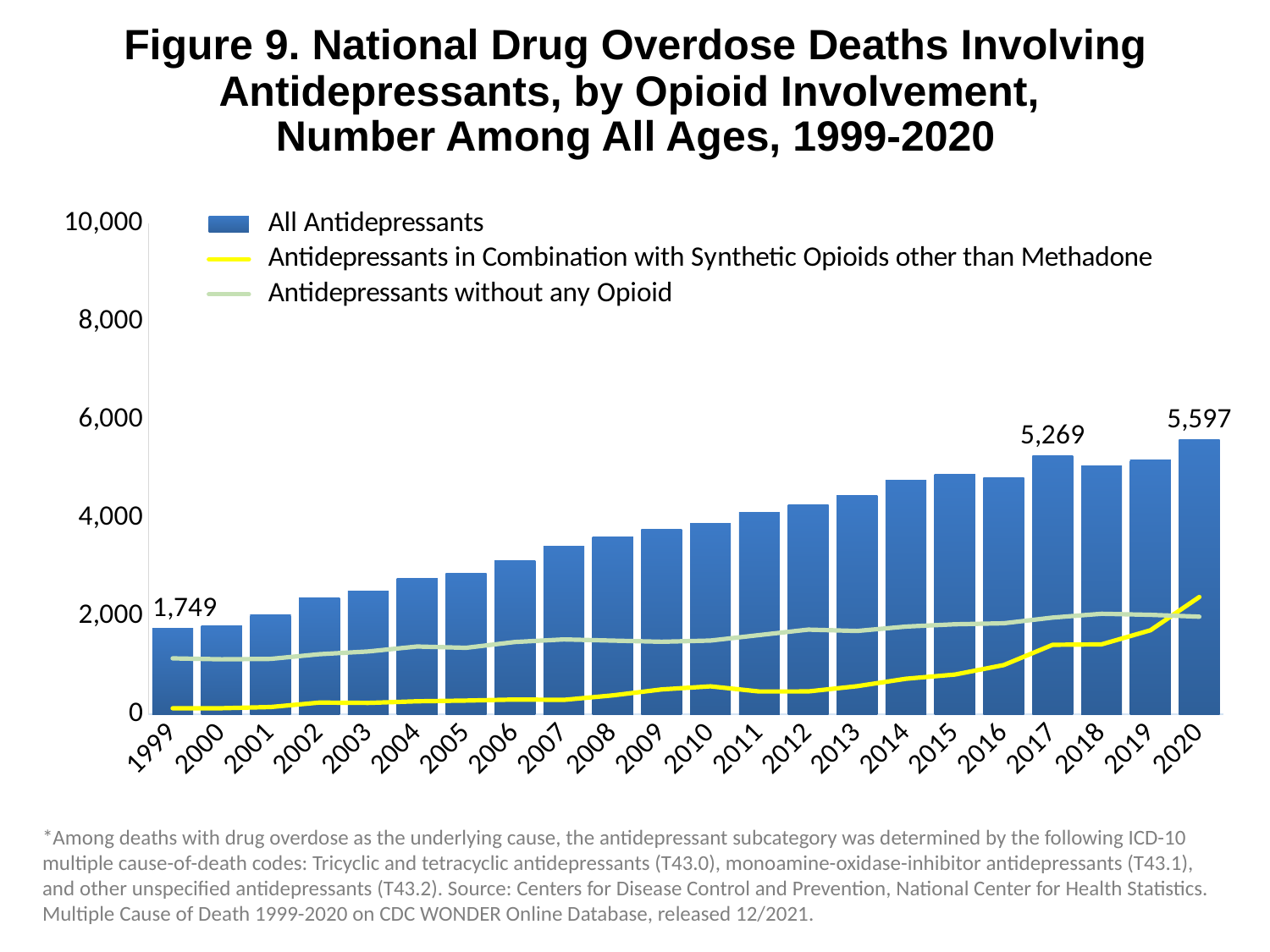

# Figure 9. National Drug Overdose Deaths Involving Antidepressants, by Opioid Involvement, Number Among All Ages, 1999-2020

### Chart

| Category |   All Antidepressants |   Antidepressants in Combination with Synthetic Opioids other than Methadone  |   Antidepressants without any Opioid |
|---|---|---|---|
| 1999 | 1749.0 | 122.0 | 1138.0 |
| 2000 | 1798.0 | 123.0 | 1119.0 |
| 2001 | 2017.0 | 147.0 | 1127.0 |
| 2002 | 2370.0 | 238.0 | 1222.0 |
| 2003 | 2512.0 | 230.0 | 1278.0 |
| 2004 | 2758.0 | 264.0 | 1379.0 |
| 2005 | 2861.0 | 278.0 | 1353.0 |
| 2006 | 3133.0 | 300.0 | 1471.0 |
| 2007 | 3425.0 | 292.0 | 1524.0 |
| 2008 | 3610.0 | 384.0 | 1499.0 |
| 2009 | 3768.0 | 505.0 | 1476.0 |
| 2010 | 3889.0 | 568.0 | 1500.0 |
| 2011 | 4113.0 | 463.0 | 1612.0 |
| 2012 | 4259.0 | 464.0 | 1723.0 |
| 2013 | 4458.0 | 571.0 | 1695.0 |
| 2014 | 4768.0 | 723.0 | 1785.0 |
| 2015 | 4894.0 | 808.0 | 1832.0 |
| 2016 | 4812.0 | 1002.0 | 1852.0 |
| 2017 | 5269.0 | 1414.0 | 1968.0 |
| 2018 | 5064.0 | 1423.0 | 2045.0 |
| 2019 | 5175.0 | 1710.0 | 2024.0 |
| 2020 | 5597.0 | 2387.0 | 1986.0 |
*Among deaths with drug overdose as the underlying cause, the antidepressant subcategory was determined by the following ICD-10 multiple cause-of-death codes: Tricyclic and tetracyclic antidepressants (T43.0), monoamine-oxidase-inhibitor antidepressants (T43.1), and other unspecified antidepressants (T43.2). Source: Centers for Disease Control and Prevention, National Center for Health Statistics. Multiple Cause of Death 1999-2020 on CDC WONDER Online Database, released 12/2021.